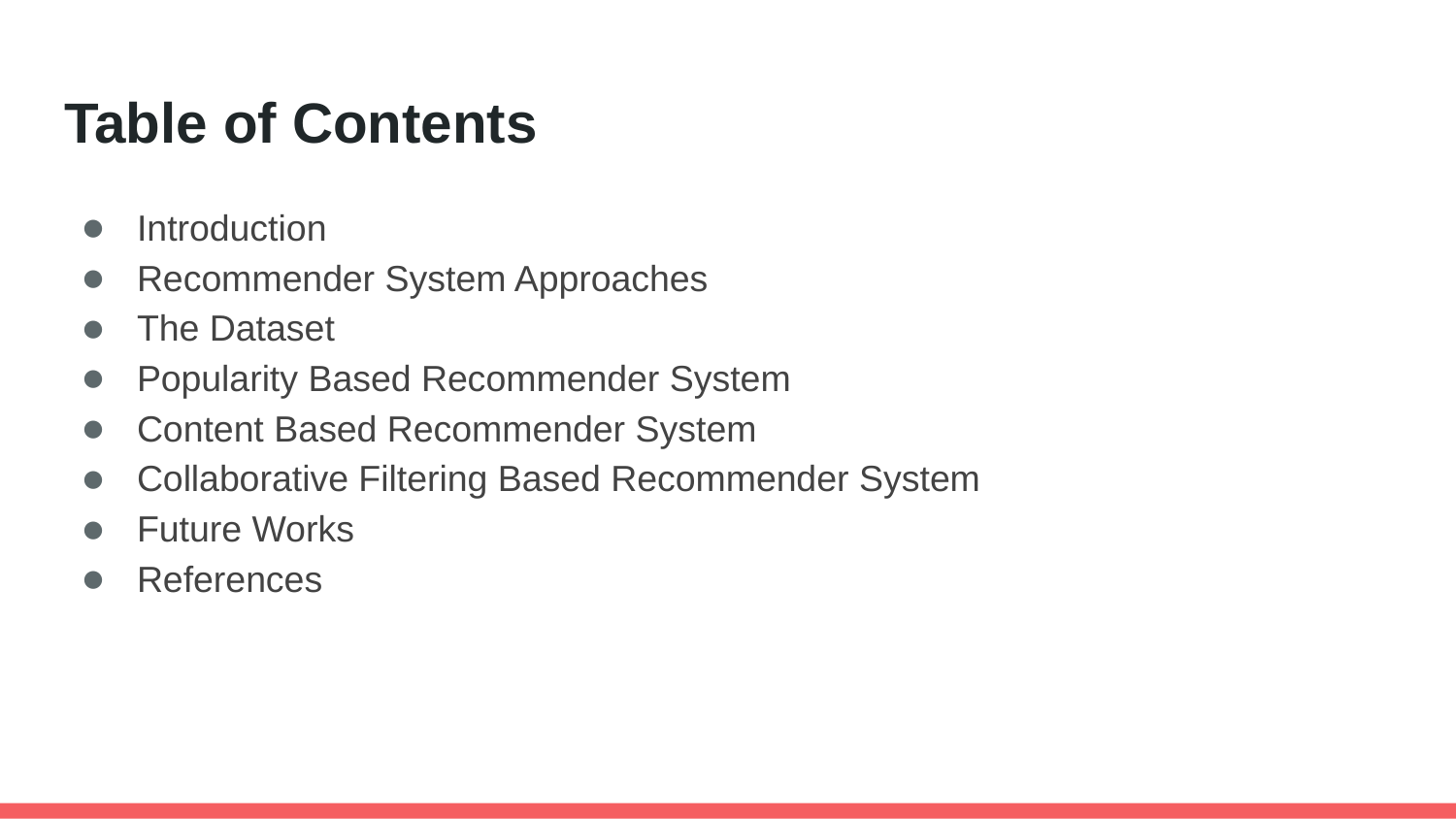

# Table of Contents

Introduction
Recommender System Approaches
The Dataset
Popularity Based Recommender System
Content Based Recommender System
Collaborative Filtering Based Recommender System
Future Works
References